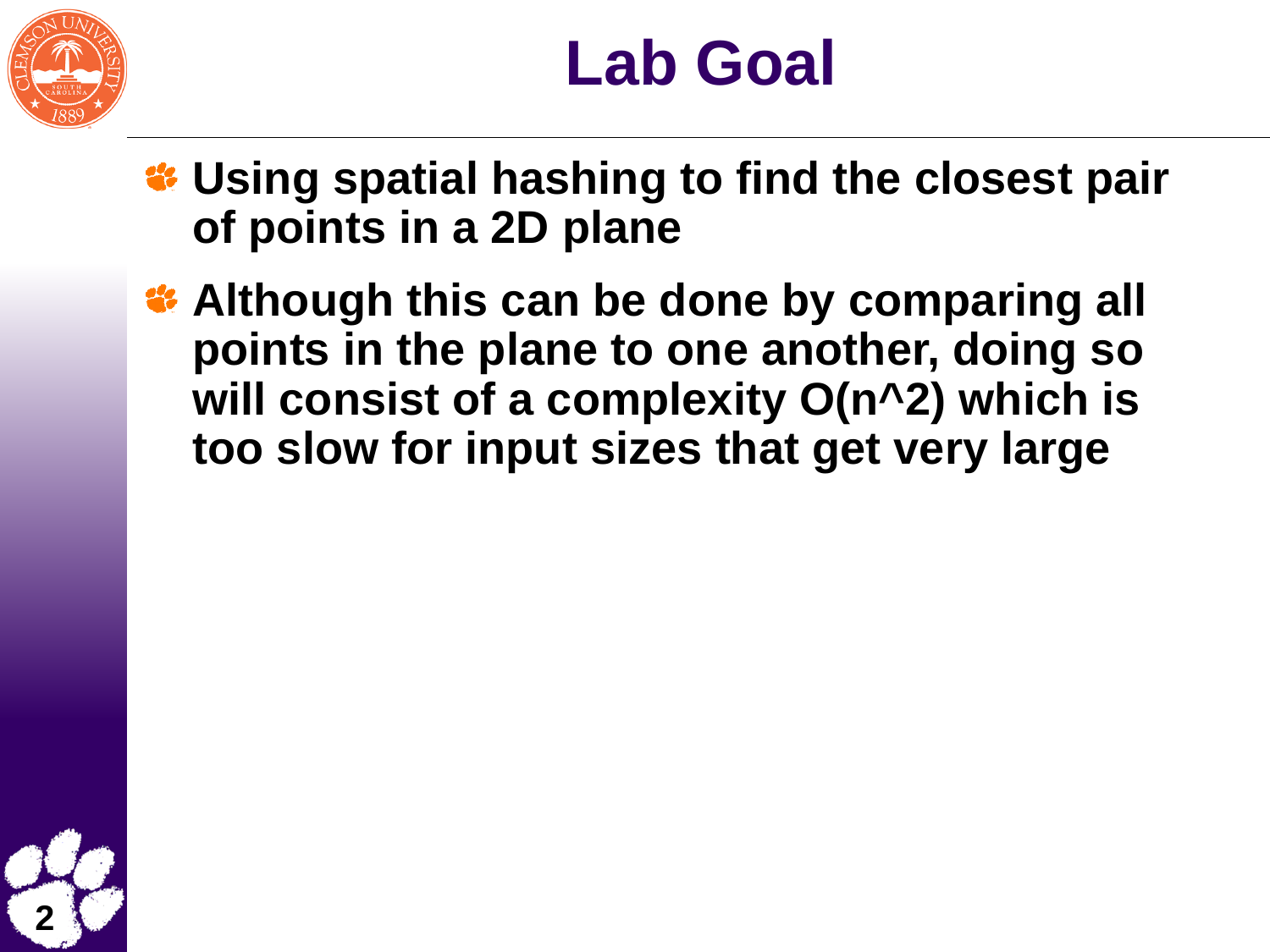

# Lab Goal
Using spatial hashing to find the closest pair of points in a 2D plane
Although this can be done by comparing all points in the plane to one another, doing so will consist of a complexity O(n^2) which is too slow for input sizes that get very large